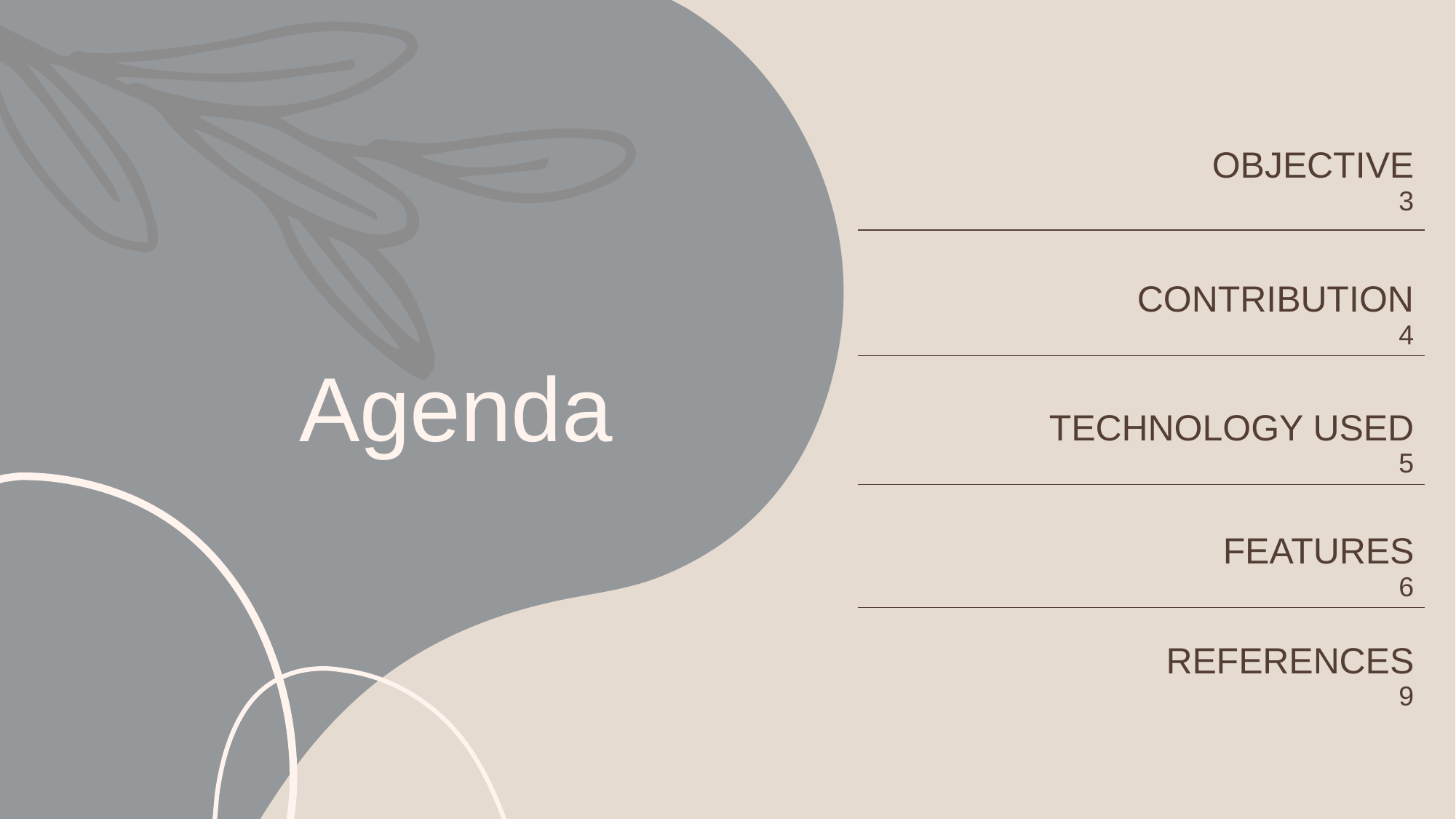

| OBJECTIVE 3 |
| --- |
| CONTRIBUTION 4 |
| TECHNOLOGY USED 5 |
| FEATURES 6 |
| REFERENCES 9 |
# Agenda